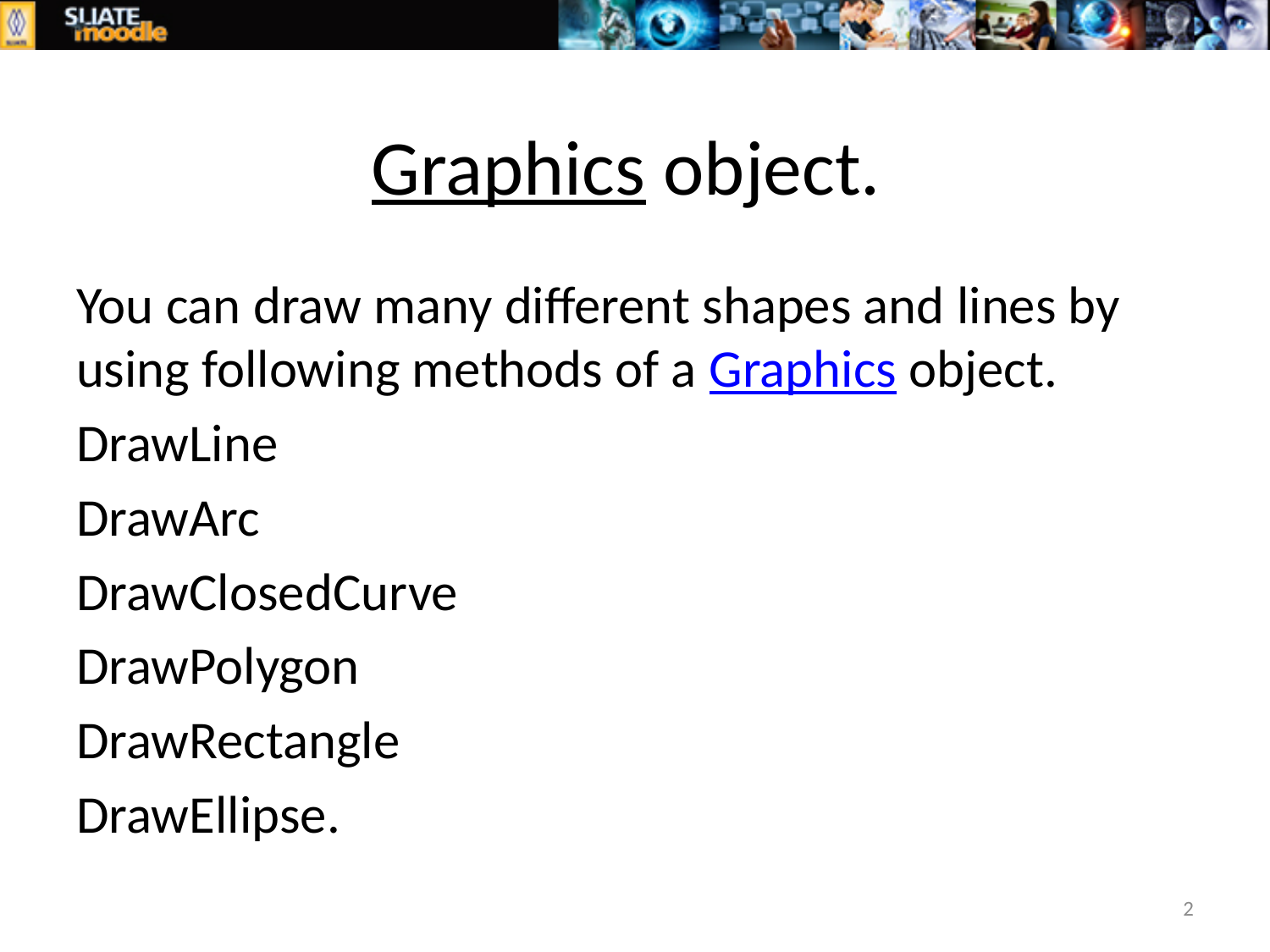

# Graphics object.
You can draw many different shapes and lines by using following methods of a Graphics object.
DrawLine
DrawArc
DrawClosedCurve
DrawPolygon
DrawRectangle
DrawEllipse.

2